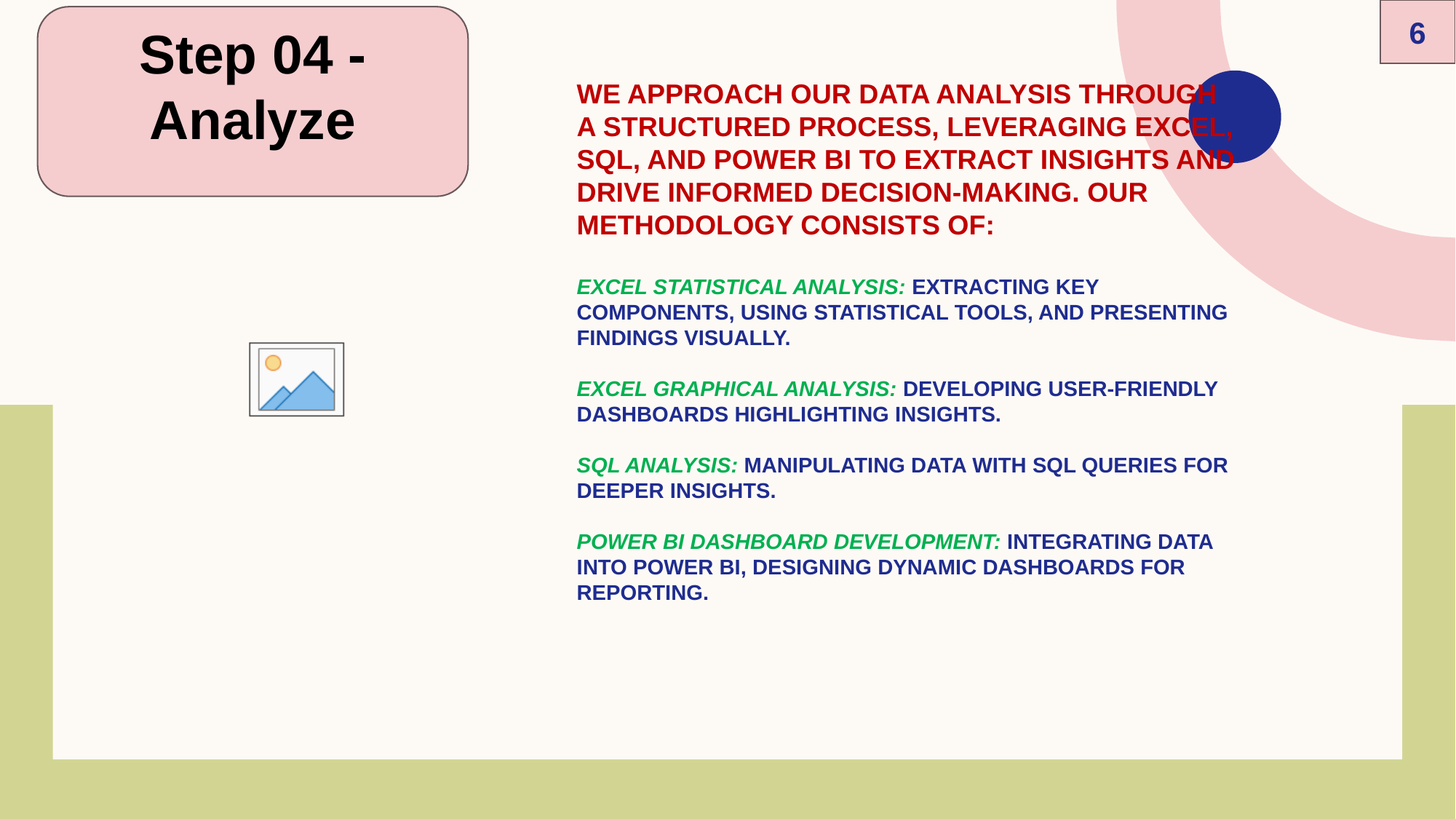

6
Step 04 -Analyze

# We approach our data analysis through a structured process, leveraging Excel, SQL, and Power BI to extract insights and drive informed decision-making. Our methodology consists of: Excel Statistical Analysis: Extracting key components, using statistical tools, and presenting findings visually. Excel Graphical Analysis: Developing user-friendly dashboards highlighting insights. SQL Analysis: Manipulating data with SQL queries for deeper insights. Power BI Dashboard Development: Integrating data into Power BI, designing dynamic dashboards for reporting.